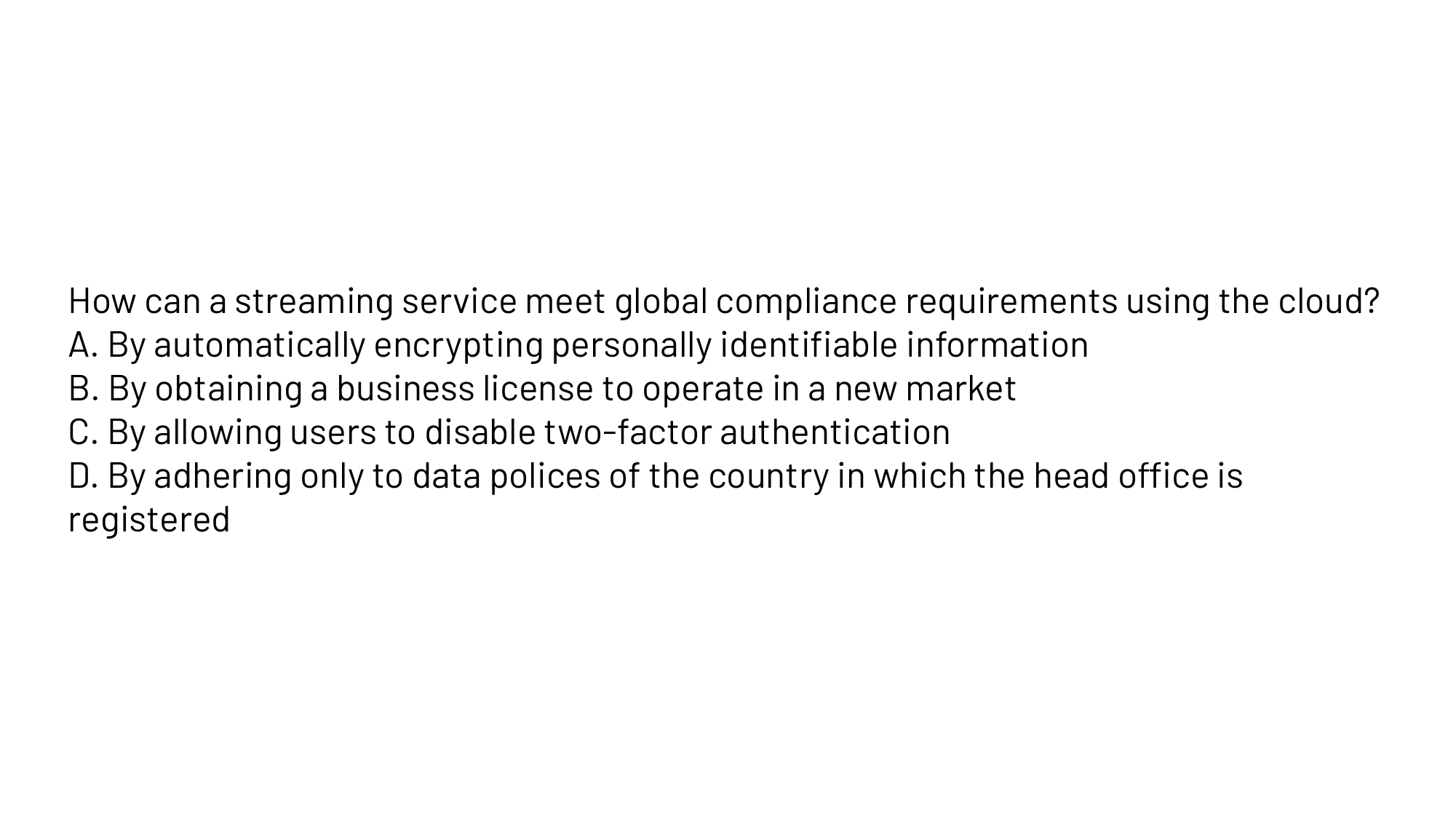

How can a streaming service meet global compliance requirements using the cloud?
A. By automatically encrypting personally identifiable information
B. By obtaining a business license to operate in a new market
C. By allowing users to disable two-factor authentication
D. By adhering only to data polices of the country in which the head office is registered